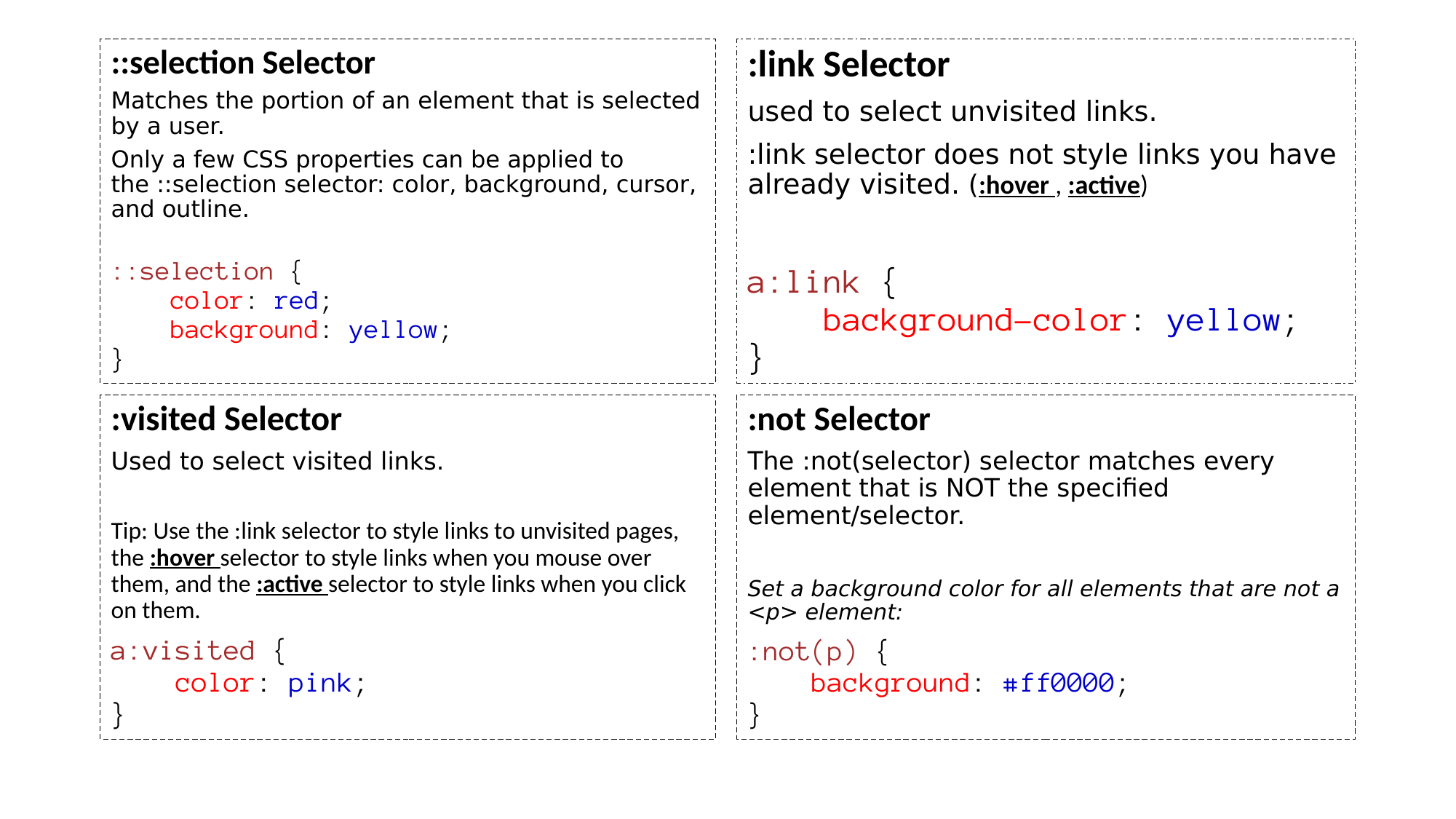

::selection Selector
Matches the portion of an element that is selected by a user.
Only a few CSS properties can be applied to the ::selection selector: color, background, cursor, and outline.

::selection {
    color: red; 
    background: yellow;
}

:link Selector
used to select unvisited links.
:link selector does not style links you have already visited. (:hover , :active)

a:link { 
    background-color: yellow;
}
:visited Selector
Used to select visited links.

Tip: Use the :link selector to style links to unvisited pages, the :hover selector to style links when you mouse over them, and the :active selector to style links when you click on them.
a:visited { 
    color: pink;
}

:not Selector
The :not(selector) selector matches every element that is NOT the specified element/selector.

Set a background color for all elements that are not a <p> element:
:not(p) {
    background: #ff0000;
}